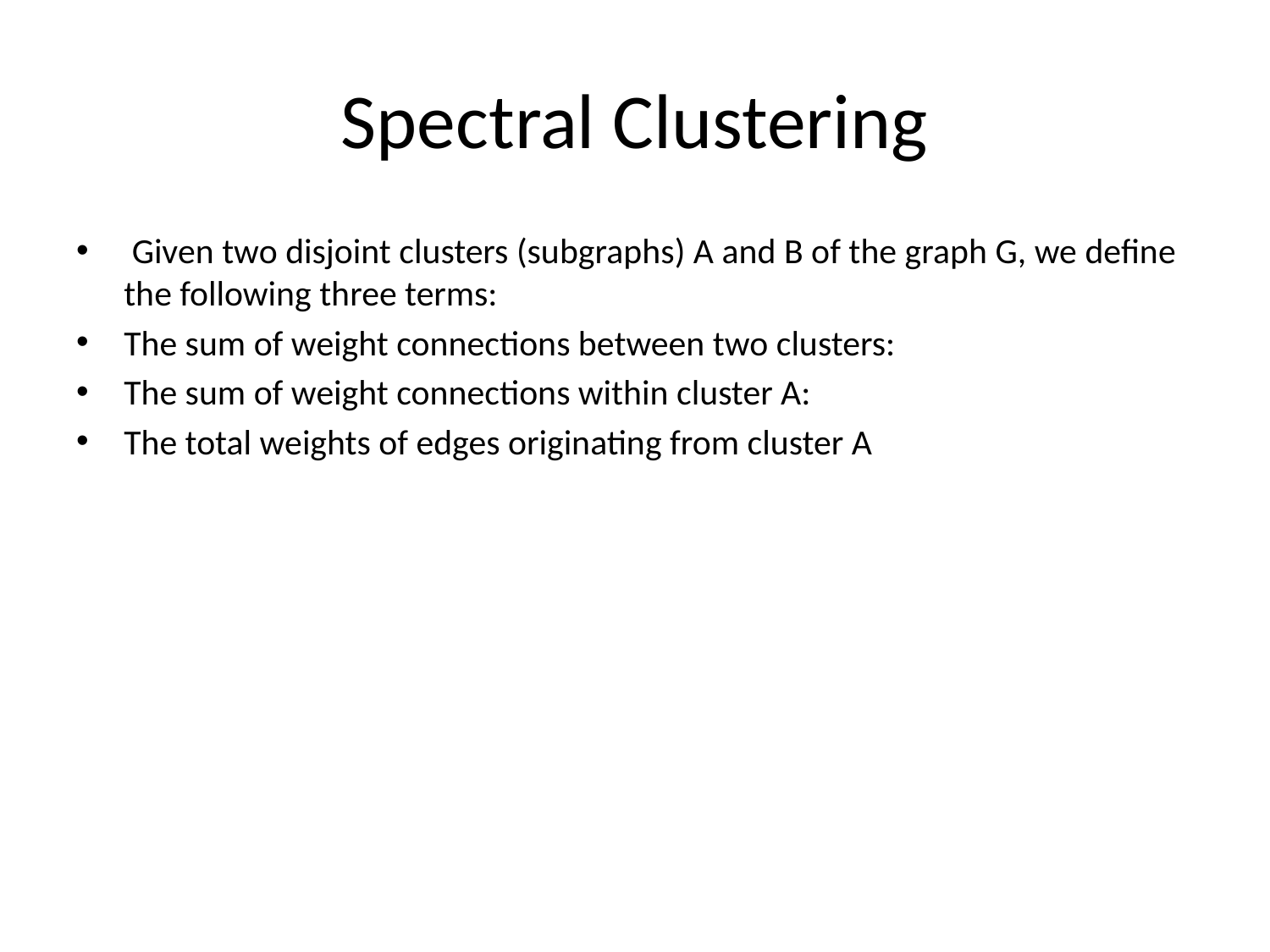

# Spectral Clustering
 Given two disjoint clusters (subgraphs) A and B of the graph G, we define the following three terms:
The sum of weight connections between two clusters:
The sum of weight connections within cluster A:
The total weights of edges originating from cluster A